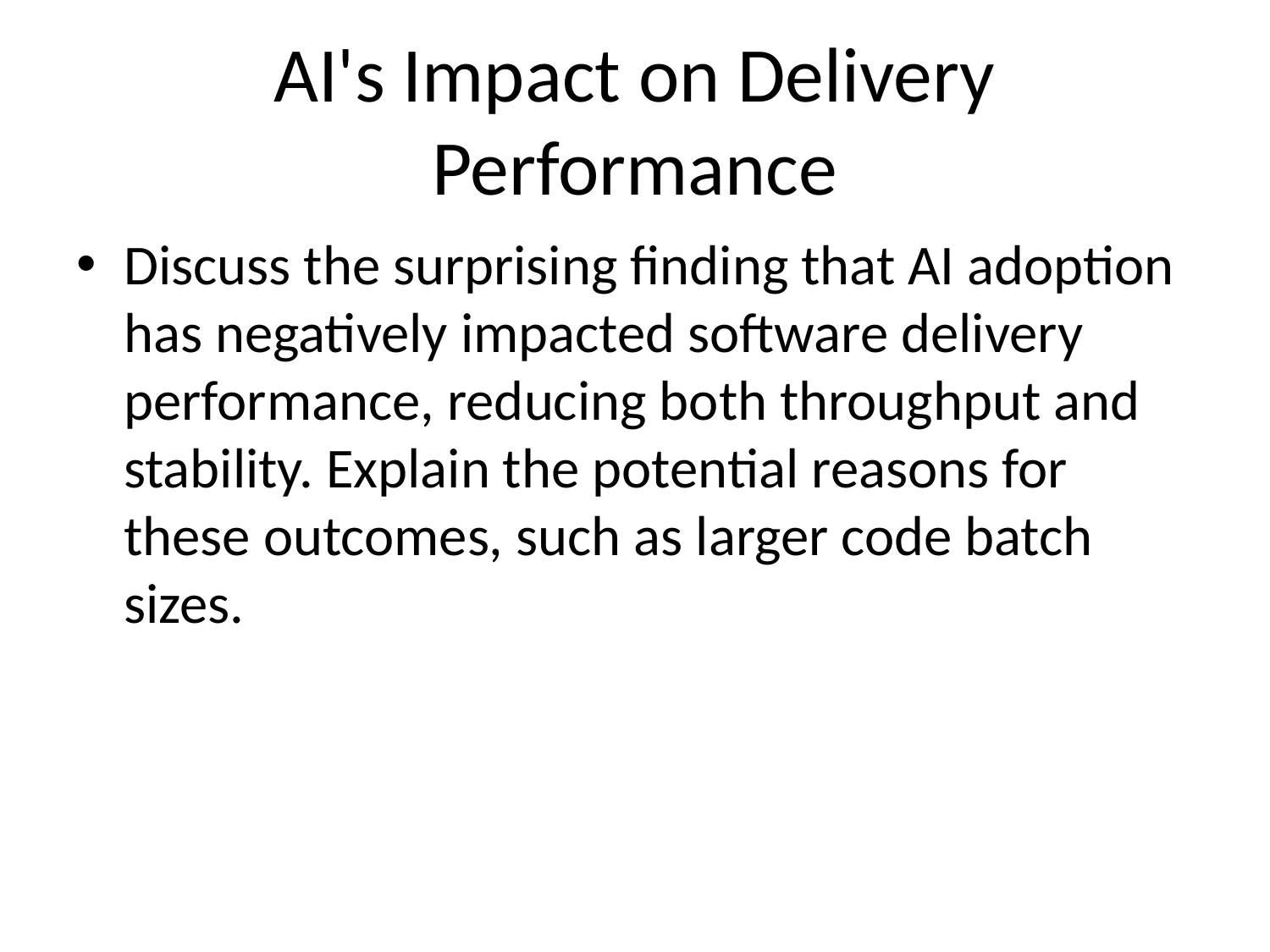

# AI's Impact on Delivery Performance
Discuss the surprising finding that AI adoption has negatively impacted software delivery performance, reducing both throughput and stability. Explain the potential reasons for these outcomes, such as larger code batch sizes.